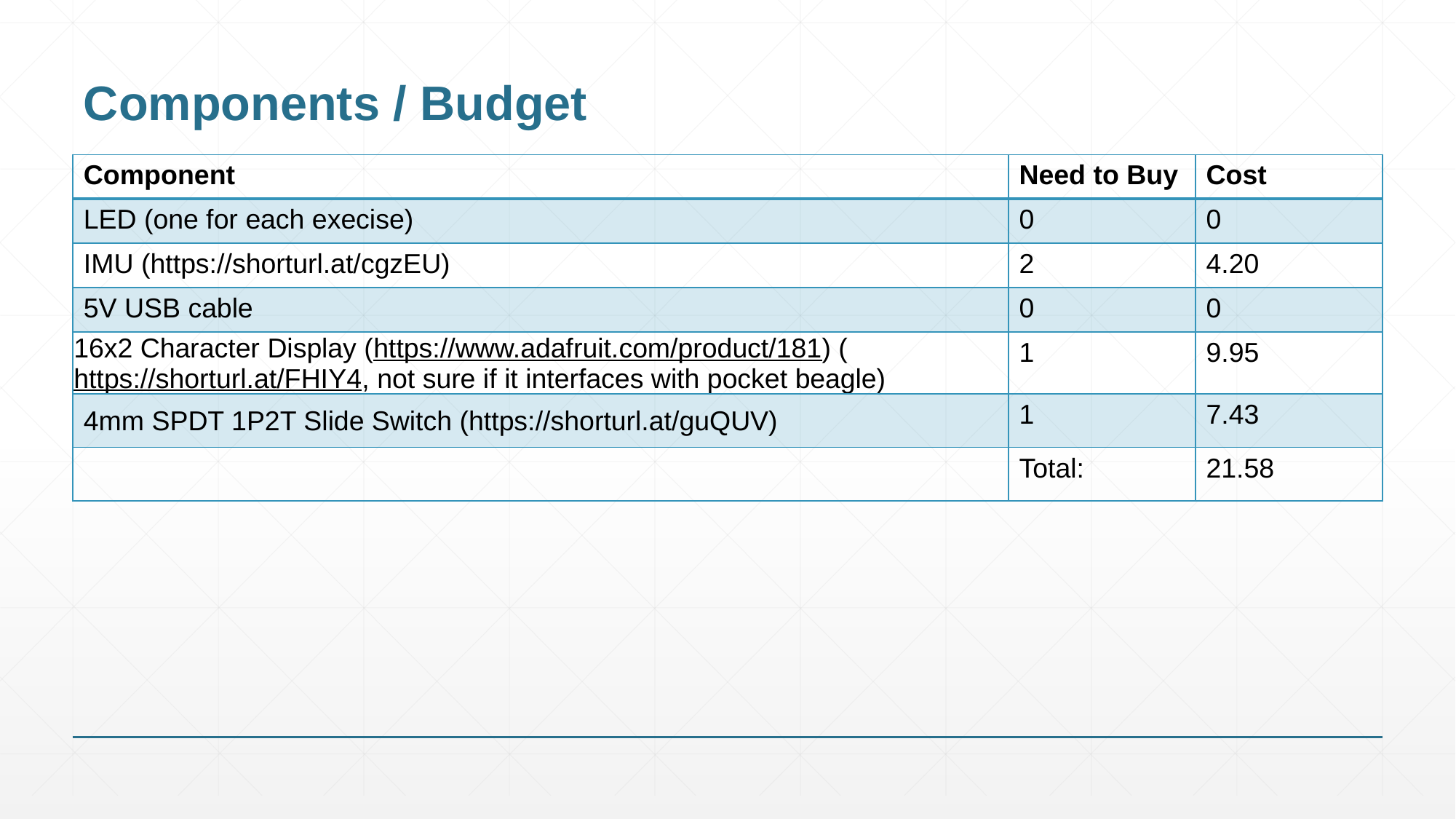

# Components / Budget
| Component | Need to Buy | Cost |
| --- | --- | --- |
| LED (one for each execise) | 0 | 0 |
| IMU (https://shorturl.at/cgzEU) | 2 | 4.20 |
| 5V USB cable | 0 | 0 |
| 16x2 Character Display (https://www.adafruit.com/product/181) (https://shorturl.at/FHIY4, not sure if it interfaces with pocket beagle) | 1 | 9.95 |
| 4mm SPDT 1P2T Slide Switch (https://shorturl.at/guQUV) | 1 | 7.43 |
|  | Total: | 21.58 |